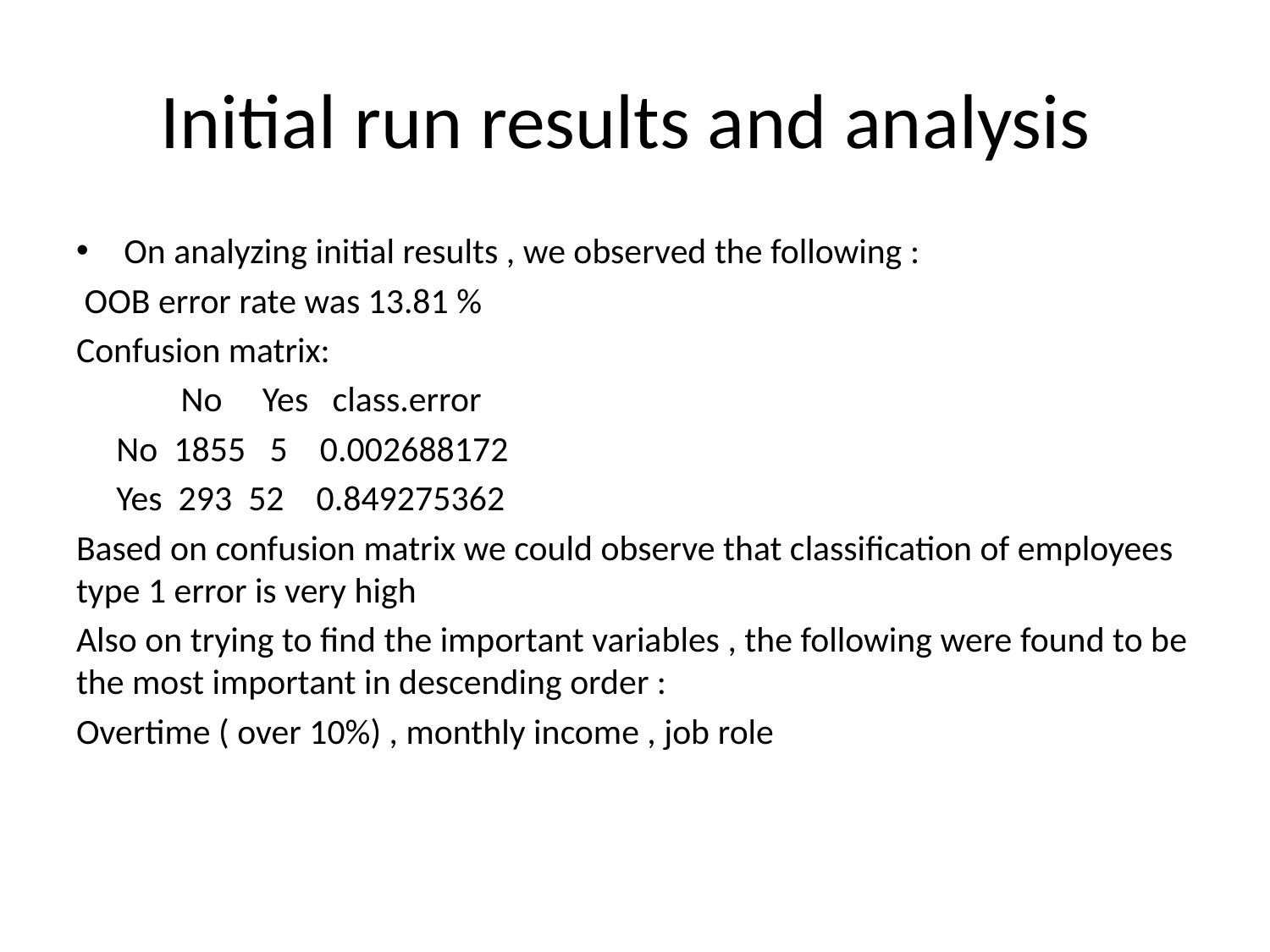

# Initial run results and analysis
On analyzing initial results , we observed the following :
 OOB error rate was 13.81 %
Confusion matrix:
             No     Yes   class.error
     No  1855   5    0.002688172
     Yes  293  52    0.849275362
Based on confusion matrix we could observe that classification of employees type 1 error is very high
Also on trying to find the important variables , the following were found to be the most important in descending order :
Overtime ( over 10%) , monthly income , job role